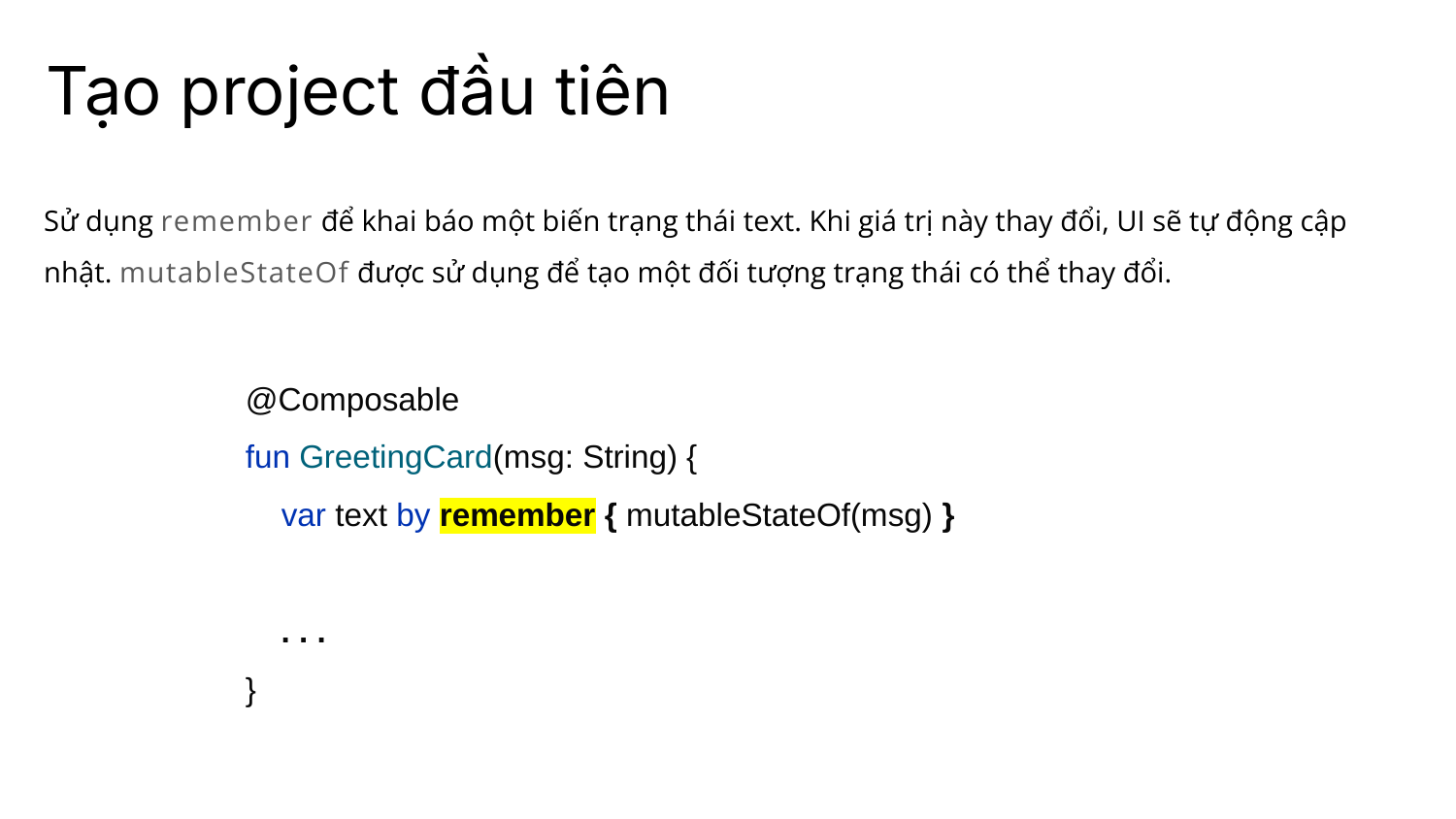

# Tạo project đầu tiên
Sử dụng remember để khai báo một biến trạng thái text. Khi giá trị này thay đổi, UI sẽ tự động cập nhật. mutableStateOf được sử dụng để tạo một đối tượng trạng thái có thể thay đổi.
@Composable
fun GreetingCard(msg: String) {
    var text by remember { mutableStateOf(msg) }
    . . .
}